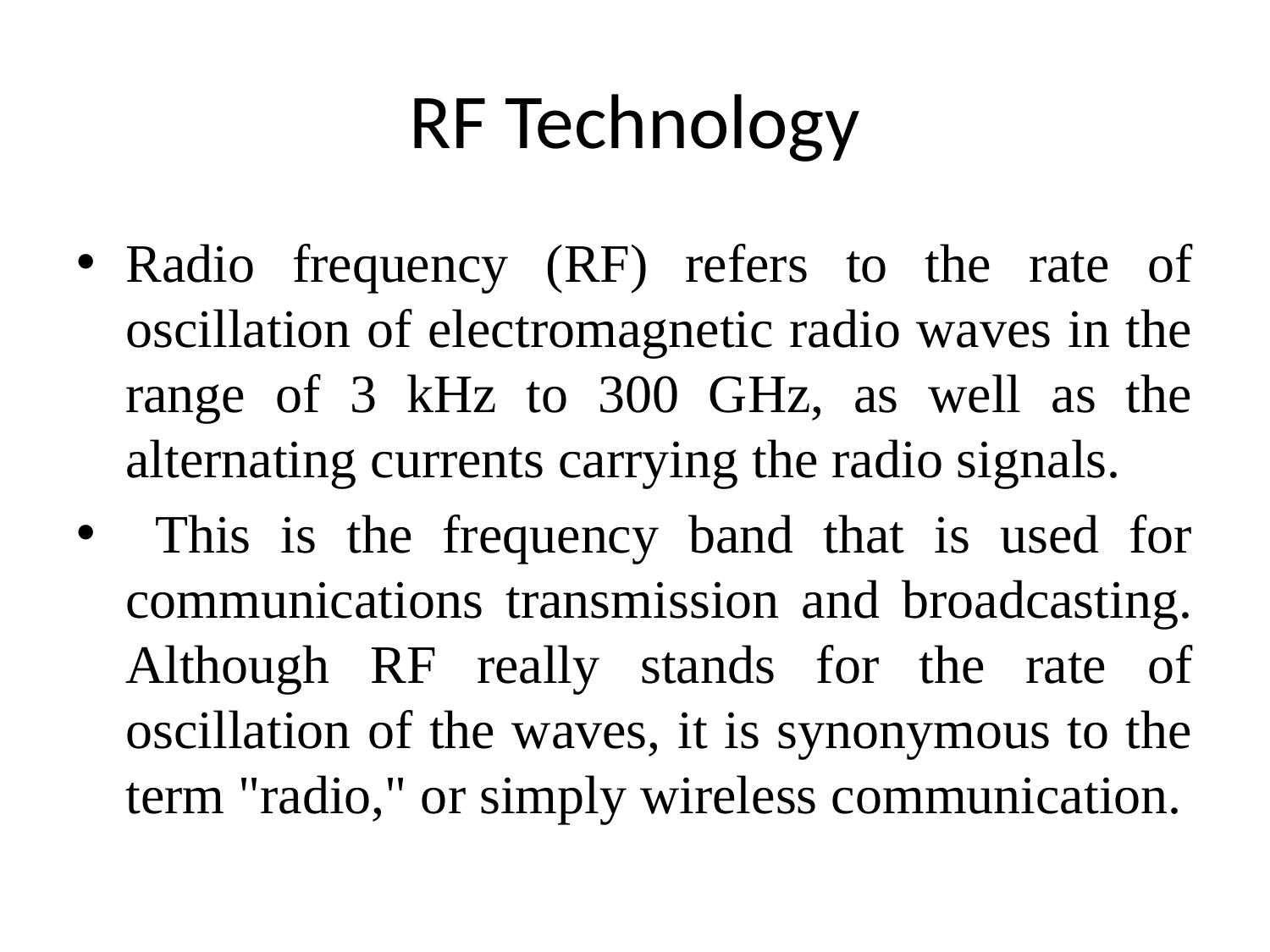

# RF Technology
Radio frequency (RF) refers to the rate of oscillation of electromagnetic radio waves in the range of 3 kHz to 300 GHz, as well as the alternating currents carrying the radio signals.
 This is the frequency band that is used for communications transmission and broadcasting. Although RF really stands for the rate of oscillation of the waves, it is synonymous to the term "radio," or simply wireless communication.